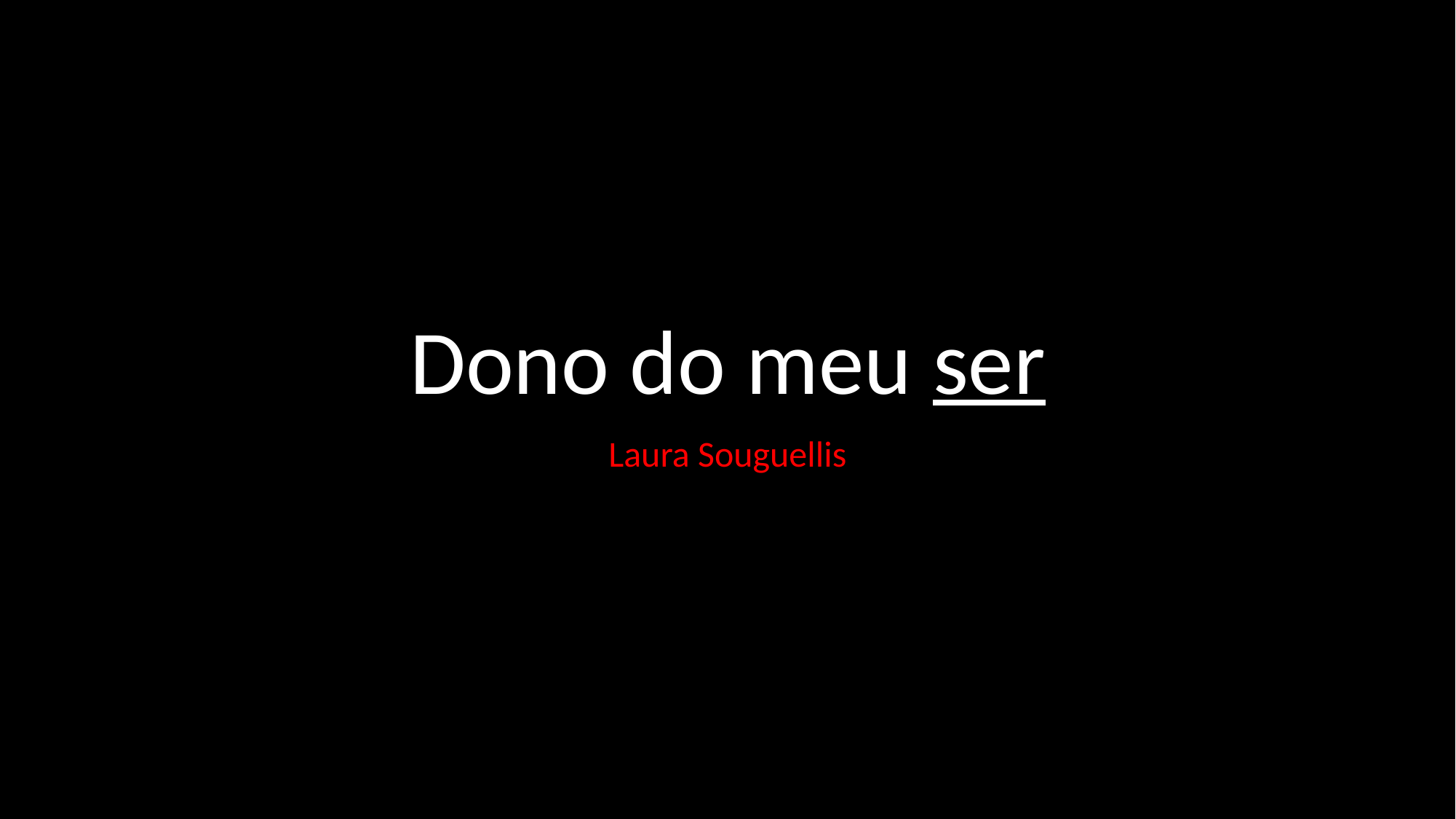

# Dono do meu ser
Laura Souguellis